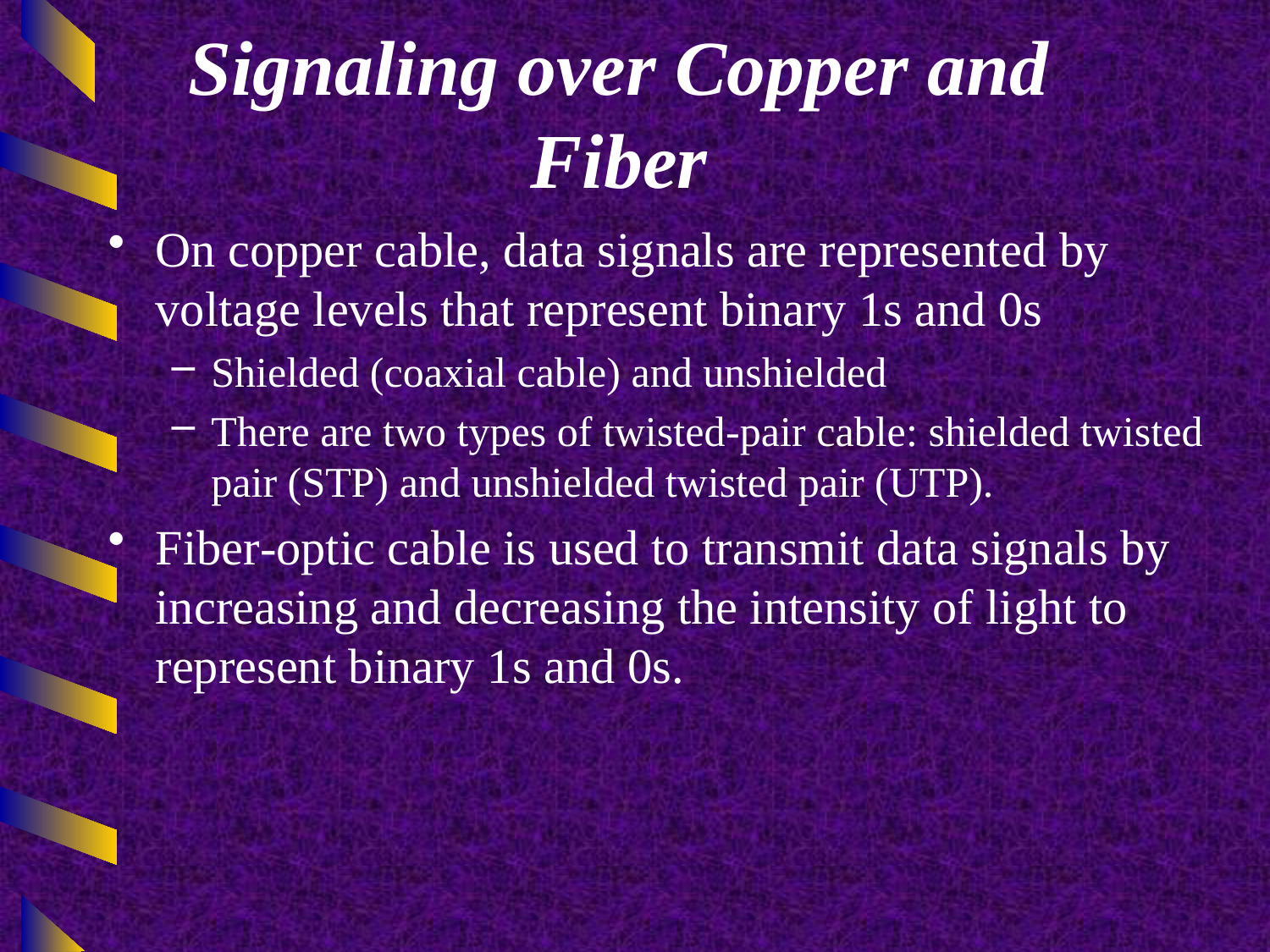

# Signaling over Copper and Fiber
On copper cable, data signals are represented by voltage levels that represent binary 1s and 0s
Shielded (coaxial cable) and unshielded
There are two types of twisted-pair cable: shielded twisted pair (STP) and unshielded twisted pair (UTP).
Fiber-optic cable is used to transmit data signals by increasing and decreasing the intensity of light to represent binary 1s and 0s.